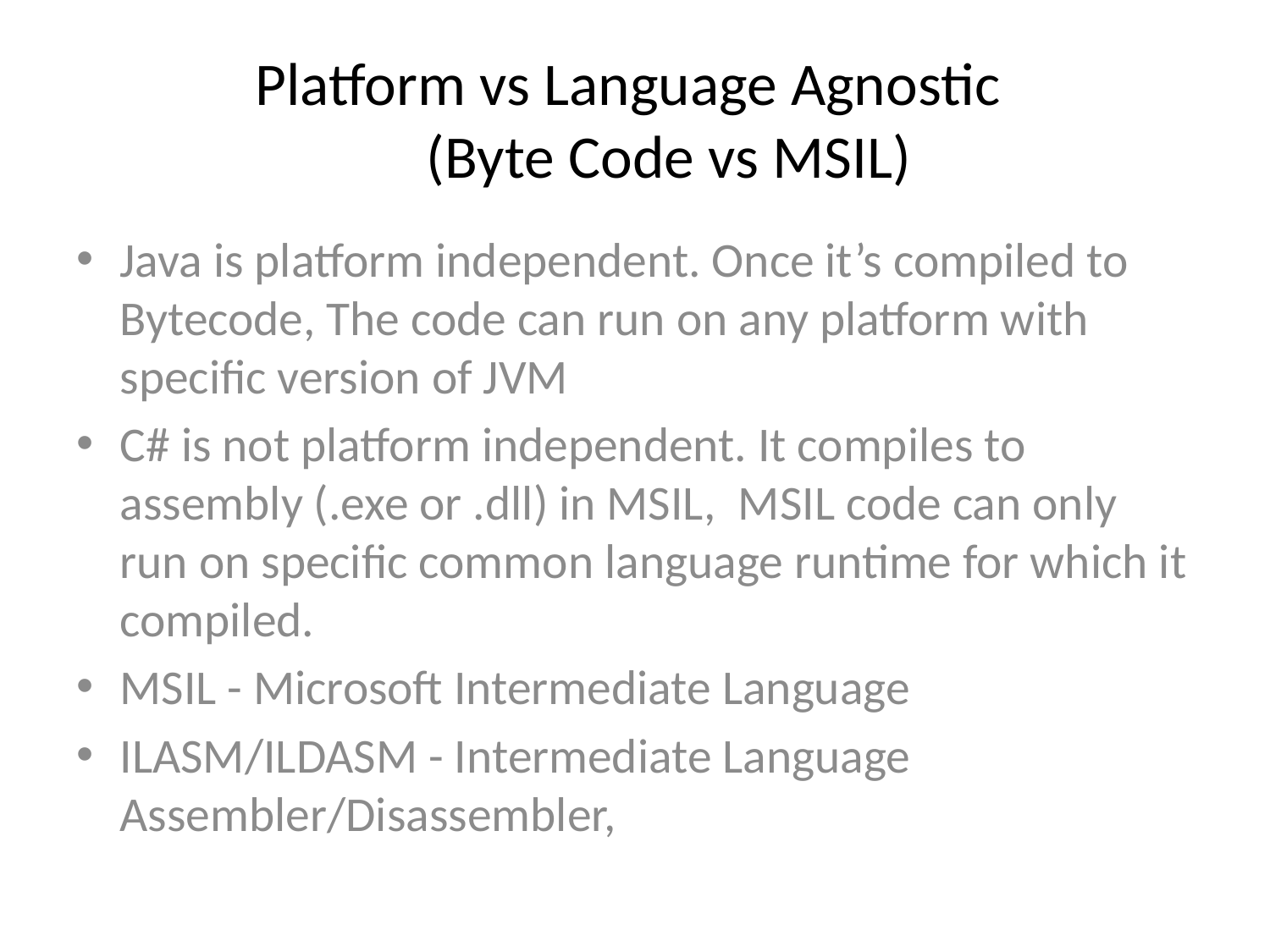

# Platform vs Language Agnostic (Byte Code vs MSIL)
Java is platform independent. Once it’s compiled to Bytecode, The code can run on any platform with specific version of JVM
C# is not platform independent. It compiles to assembly (.exe or .dll) in MSIL,  MSIL code can only run on specific common language runtime for which it compiled.
MSIL - Microsoft Intermediate Language
ILASM/ILDASM - Intermediate Language Assembler/Disassembler,